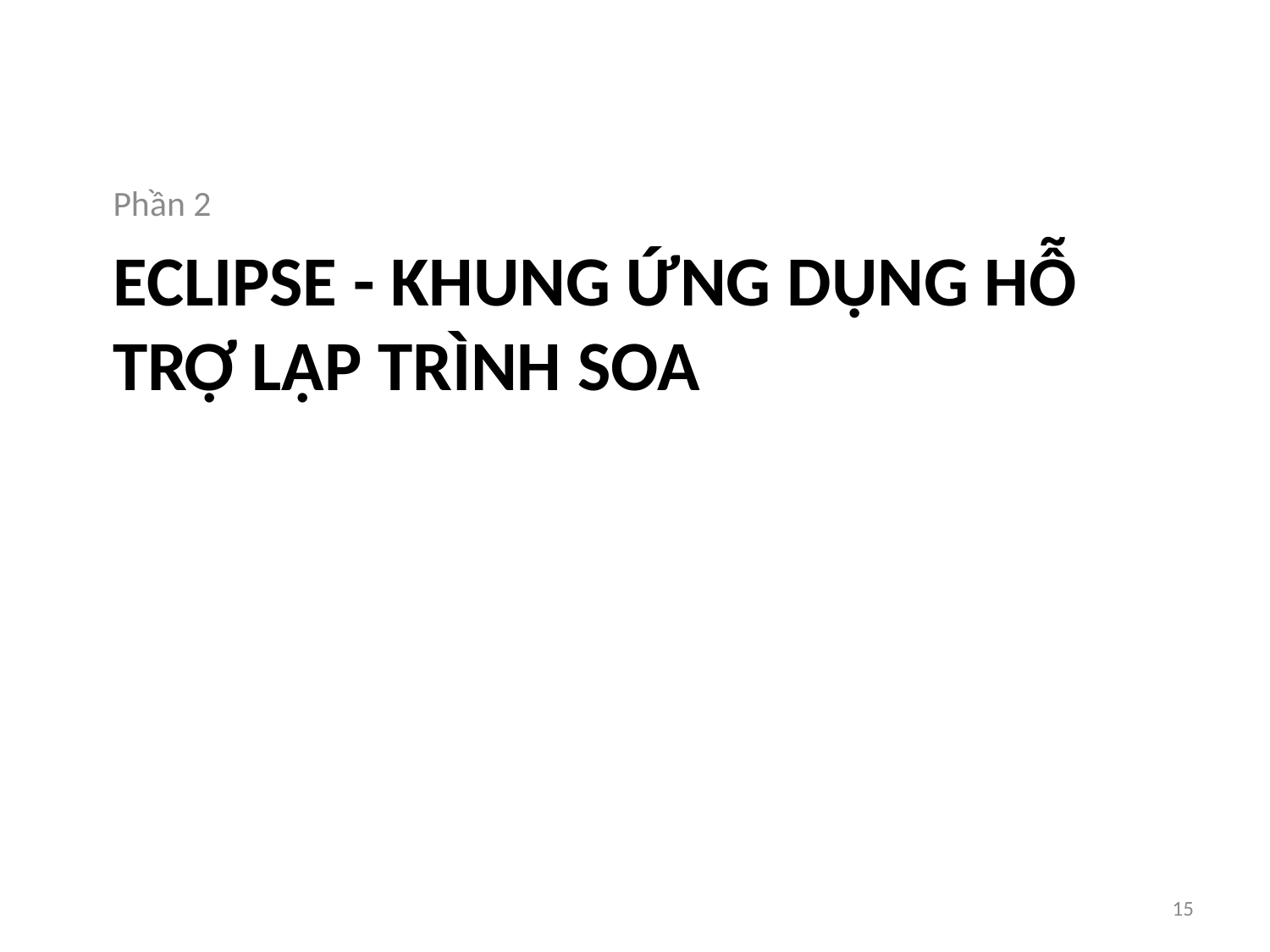

Phần 2
# Eclipse - Khung ứng dụng hỗ trợ lập trình SOA
15